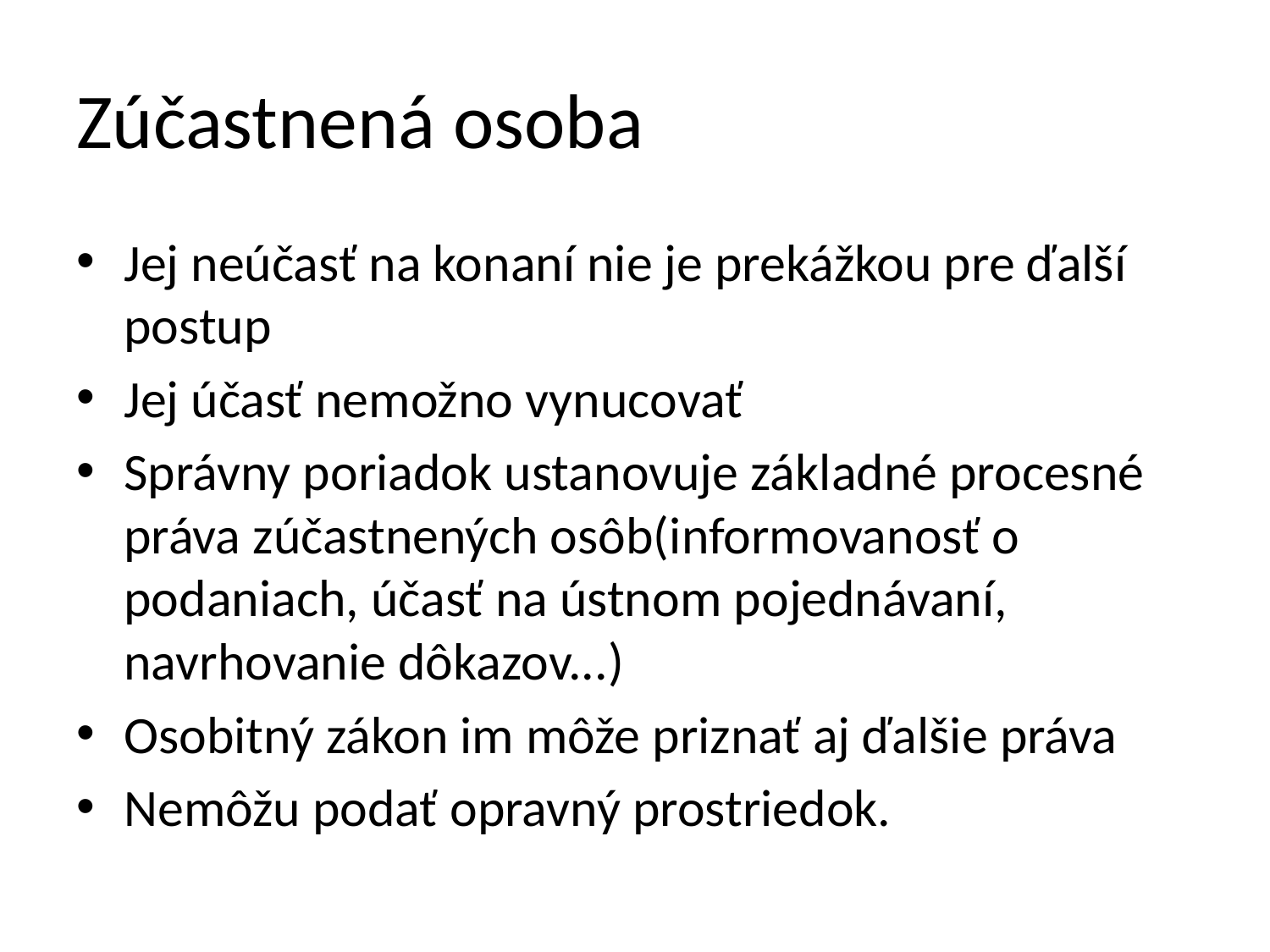

# Zúčastnená osoba
Jej neúčasť na konaní nie je prekážkou pre ďalší postup
Jej účasť nemožno vynucovať
Správny poriadok ustanovuje základné procesné práva zúčastnených osôb(informovanosť o podaniach, účasť na ústnom pojednávaní, navrhovanie dôkazov...)
Osobitný zákon im môže priznať aj ďalšie práva
Nemôžu podať opravný prostriedok.